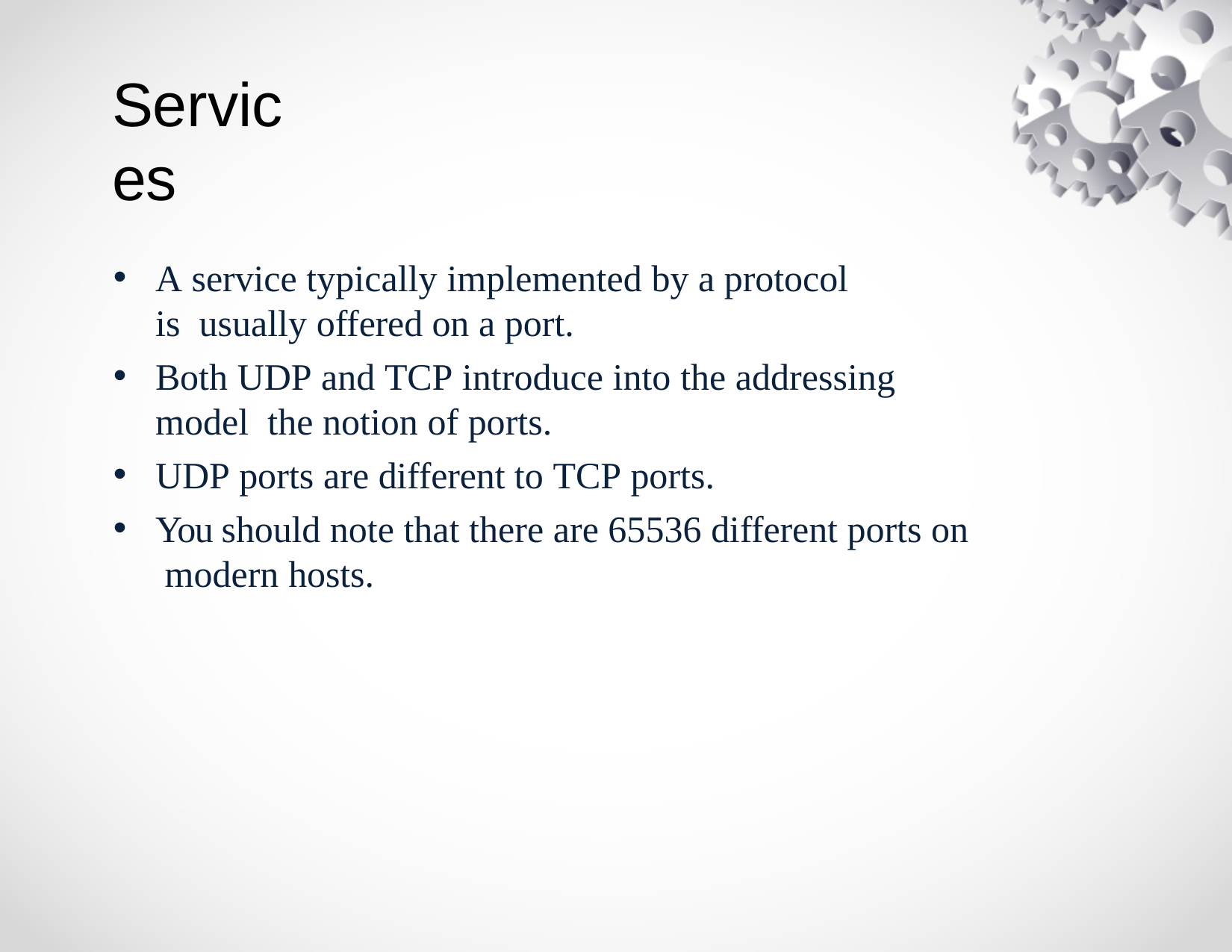

# Services
A service typically implemented by a protocol is  usually offered on a port.
Both UDP and TCP introduce into the addressing model  the notion of ports.
UDP ports are different to TCP ports.
You should note that there are 65536 different ports on  modern hosts.